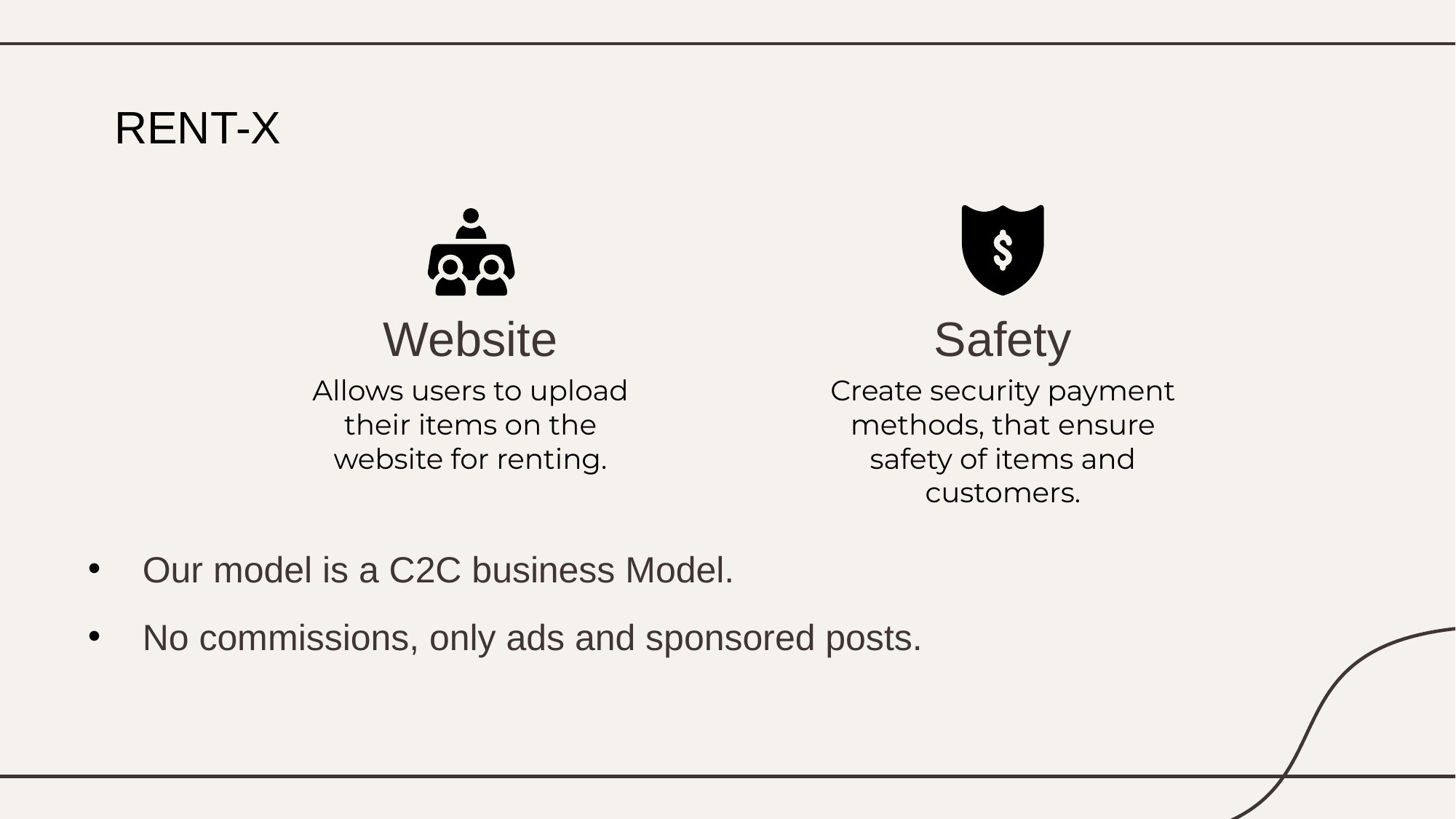

# RENT-X

Website
Safety
Allows users to upload their items on the website for renting.
Create security payment methods, that ensure safety of items and customers.

Our model is a C2C business Model.
No commissions, only ads and sponsored posts.